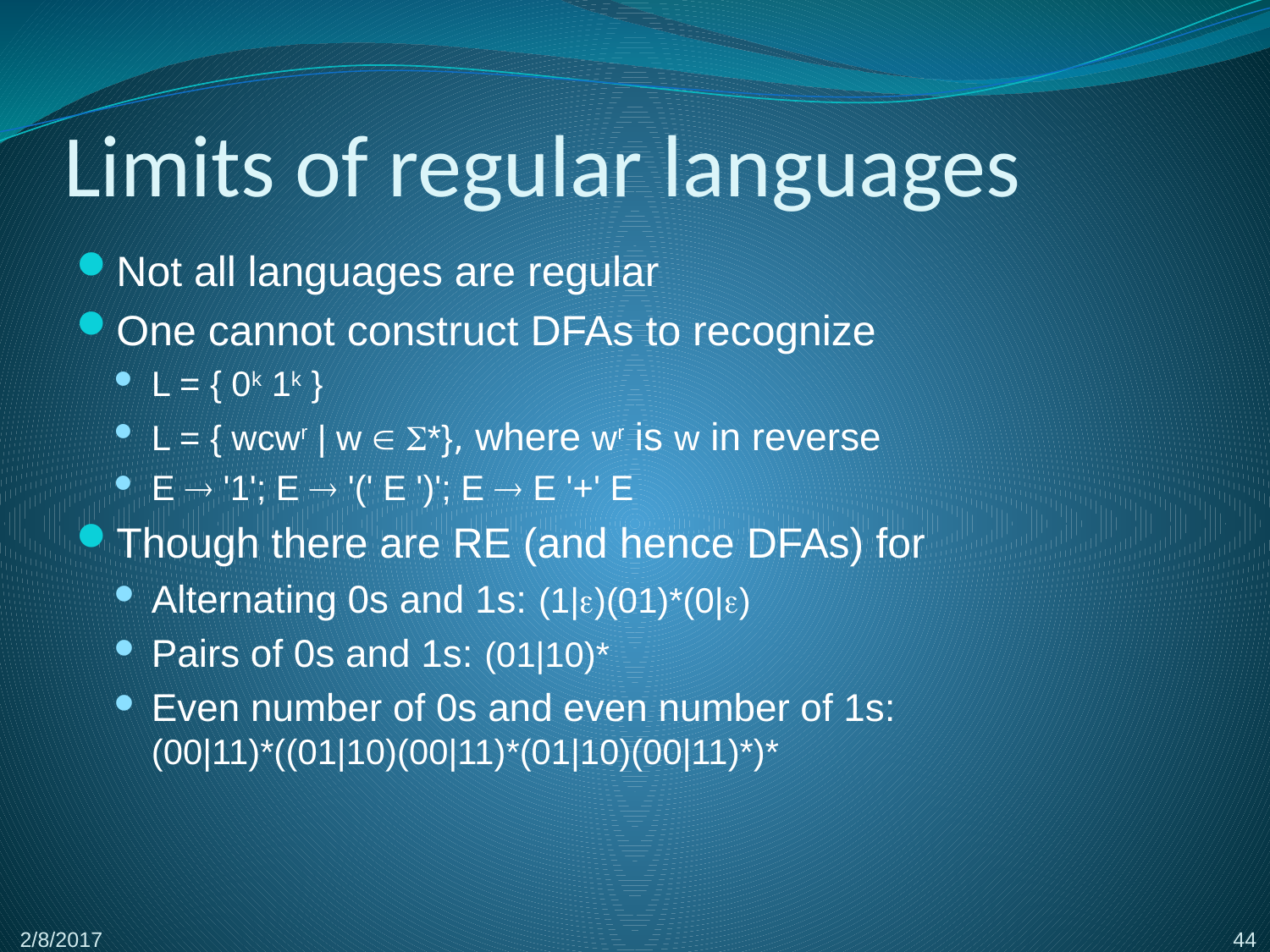

# Limits of regular languages
Not all languages are regular
One cannot construct DFAs to recognize
L = { 0k 1k }
L = { wcwr | w ∈ Σ*}, where wr is w in reverse
E → '1'; E → '(' E ')'; E → E '+' E
Though there are RE (and hence DFAs) for
Alternating 0s and 1s: (1|ε)(01)*(0|ε)
Pairs of 0s and 1s: (01|10)*
Even number of 0s and even number of 1s:
(00|11)*((01|10)(00|11)*(01|10)(00|11)*)*

44
2/8/2017